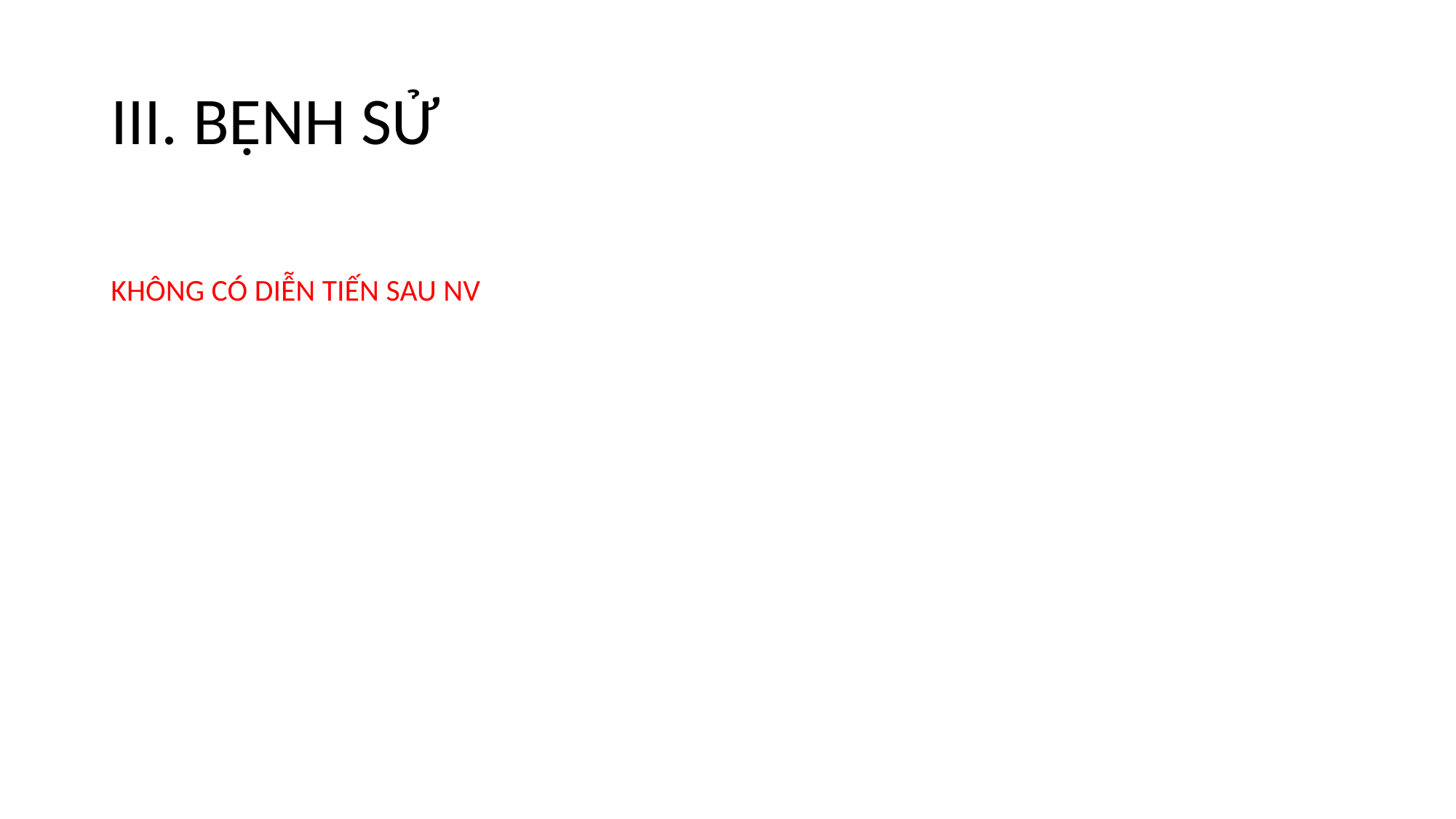

# III. BỆNH SỬ

KHÔNG CÓ DIỄN TIẾN SAU NV